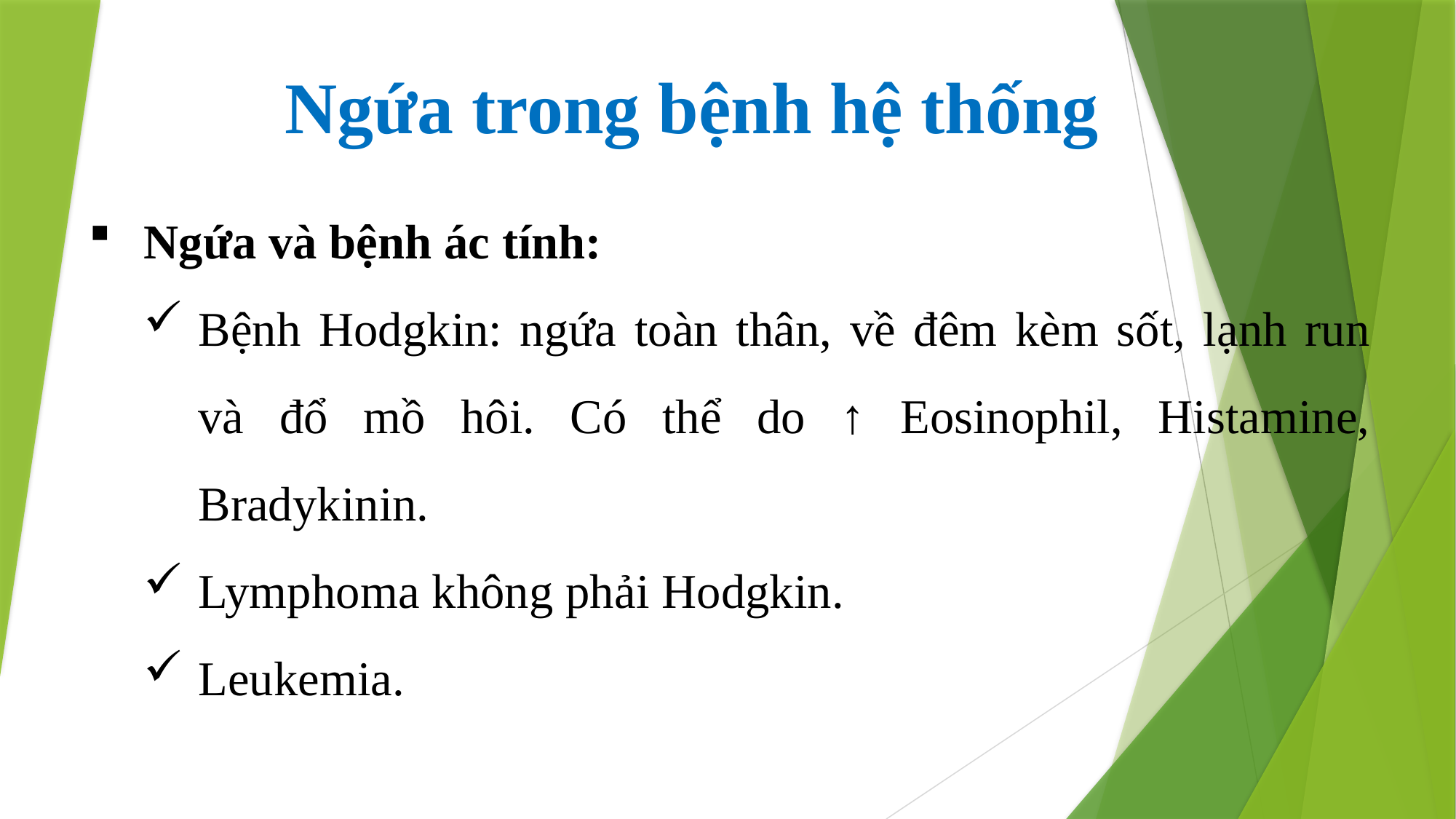

Ngứa trong bệnh hệ thống
Ngứa và bệnh ác tính:
Bệnh Hodgkin: ngứa toàn thân, về đêm kèm sốt, lạnh run và đổ mồ hôi. Có thể do ↑ Eosinophil, Histamine, Bradykinin.
Lymphoma không phải Hodgkin.
Leukemia.